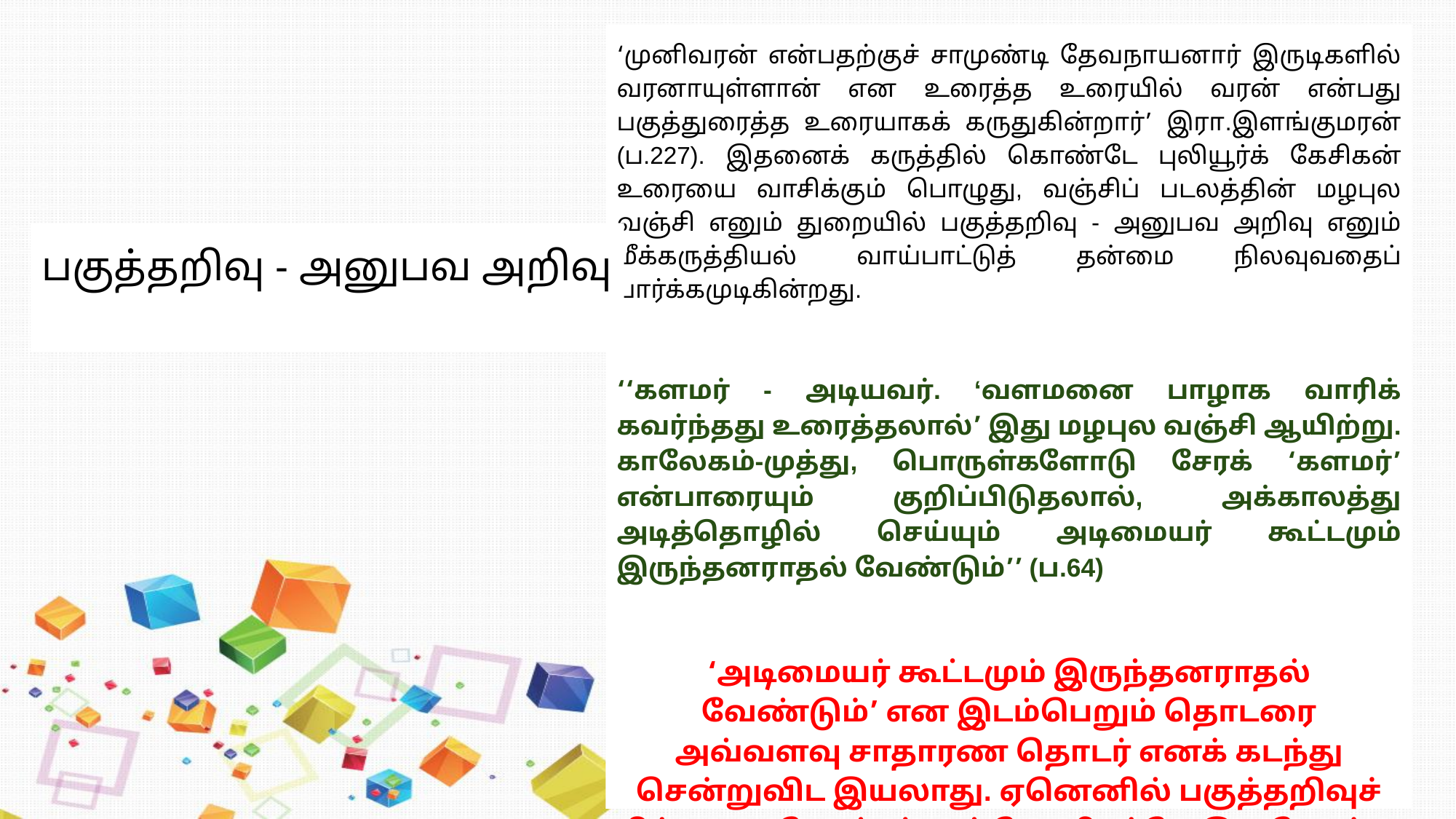

‘முனிவரன் என்பதற்குச் சாமுண்டி தேவநாயனார் இருடிகளில் வரனாயுள்ளான் என உரைத்த உரையில் வரன் என்பது பகுத்துரைத்த உரையாகக் கருதுகின்றார்’ இரா.இளங்குமரன் (ப.227). இதனைக் கருத்தில் கொண்டே புலியூர்க் கேசிகன் உரையை வாசிக்கும் பொழுது, வஞ்சிப் படலத்தின் மழபுல வஞ்சி எனும் துறையில் பகுத்தறிவு - அனுபவ அறிவு எனும் மீக்கருத்தியல் வாய்பாட்டுத் தன்மை நிலவுவதைப் பார்க்கமுடிகின்றது.

‘‘களமர் - அடியவர். ‘வளமனை பாழாக வாரிக் கவர்ந்தது உரைத்தலால்’ இது மழபுல வஞ்சி ஆயிற்று. காலேகம்-முத்து, பொருள்களோடு சேரக் ‘களமர்’ என்பாரையும் குறிப்பிடுதலால், அக்காலத்து அடித்தொழில் செய்யும் அடிமையர் கூட்டமும் இருந்தனராதல் வேண்டும்’’ (ப.64)

‘அடிமையர் கூட்டமும் இருந்தனராதல் வேண்டும்’ என இடம்பெறும் தொடரை அவ்வளவு சாதாரண தொடர் எனக் கடந்து சென்றுவிட இயலாது. ஏனெனில் பகுத்தறிவுச் சிந்தனையோட்டம் உள்ளோரிடத்தே இதுபோன்ற சிந்தனைகள் தோன்றுவதைப் பார்க்கலாம்.

பகுத்தறிவு - அனுபவ அறிவு